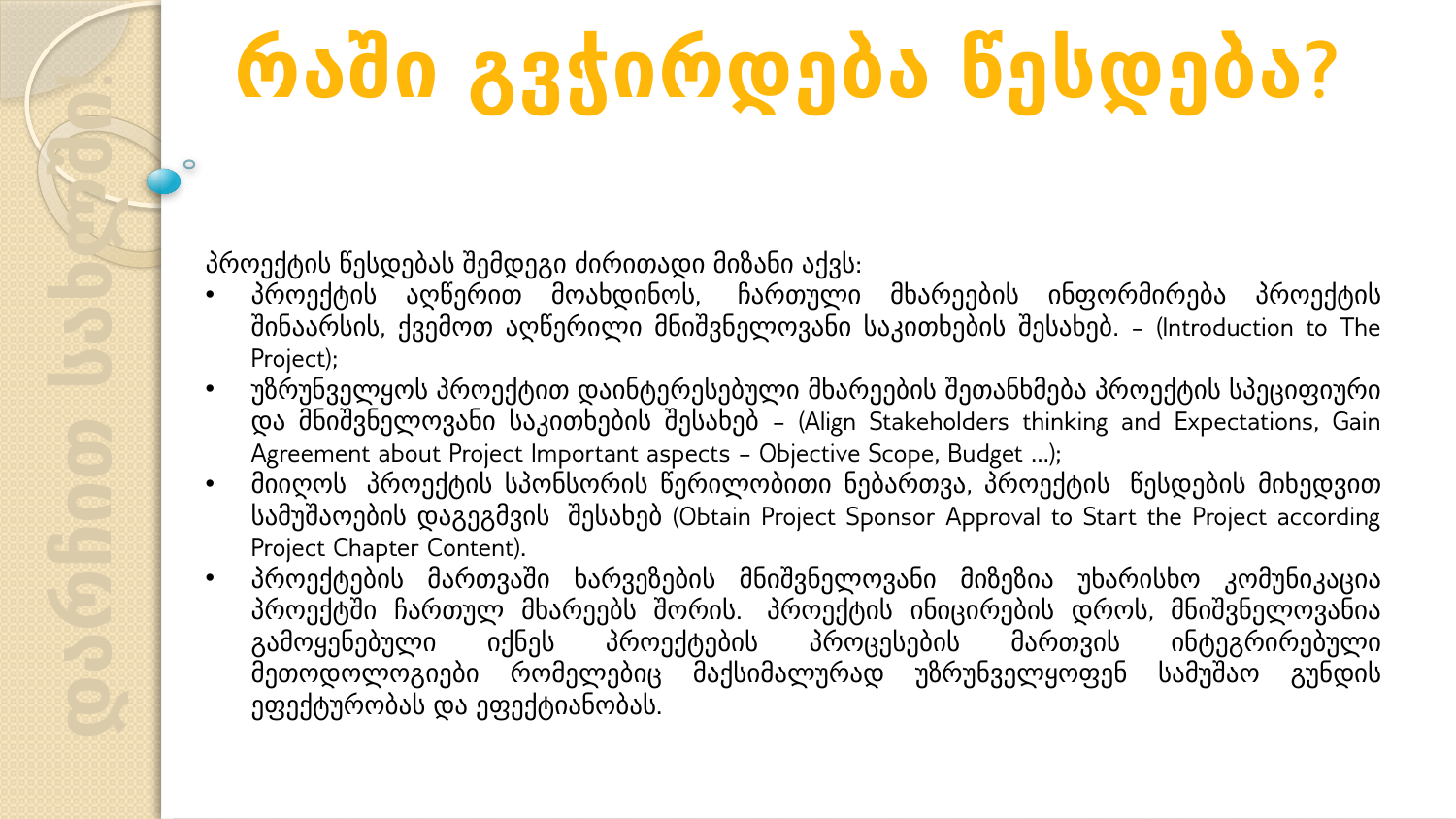

რაში გვჭირდება წესდება?
პროექტის წესდებას შემდეგი ძირითადი მიზანი აქვს:
პროექტის აღწერით მოახდინოს,  ჩართული მხარეების ინფორმირება პროექტის შინაარსის, ქვემოთ აღწერილი მნიშვნელოვანი საკითხების შესახებ. – (Introduction to The Project);
უზრუნველყოს პროექტით დაინტერესებული მხარეების შეთანხმება პროექტის სპეციფიური და მნიშვნელოვანი საკითხების შესახებ – (Align Stakeholders thinking and Expectations, Gain Agreement about Project Important aspects – Objective Scope, Budget …);
მიიღოს  პროექტის სპონსორის წერილობითი ნებართვა, პროექტის  წესდების მიხედვით სამუშაოების დაგეგმვის  შესახებ (Obtain Project Sponsor Approval to Start the Project according Project Chapter Content).
პროექტების მართვაში ხარვეზების მნიშვნელოვანი მიზეზია უხარისხო კომუნიკაცია პროექტში ჩართულ მხარეებს შორის.  პროექტის ინიცირების დროს, მნიშვნელოვანია გამოყენებული იქნეს პროექტების პროცესების მართვის ინტეგრირებული მეთოდოლოგიები რომელებიც მაქსიმალურად უზრუნველყოფენ სამუშაო გუნდის ეფექტურობას და ეფექტიანობას.

დარჩით სახლში!